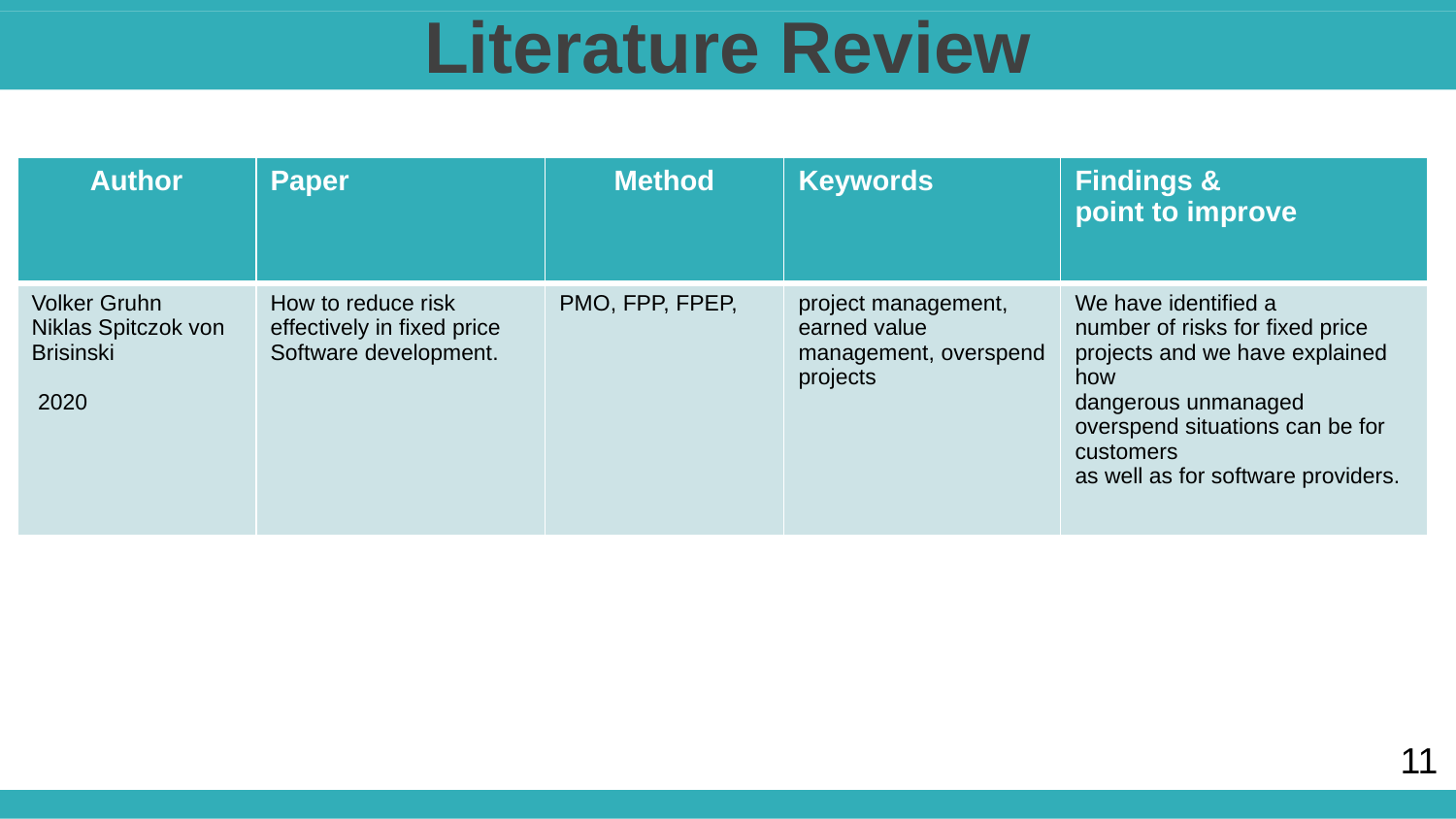

Literature Review

| Author | Paper | Method | Keywords | Findings & point to improve |
| --- | --- | --- | --- | --- |
| Volker Gruhn Niklas Spitczok von Brisinski 2020 | How to reduce risk effectively in fixed price Software development. | PMO, FPP, FPEP, | project management, earned value management, overspend projects | We have identified a number of risks for fixed price projects and we have explained how dangerous unmanaged overspend situations can be for customers as well as for software providers. |
11